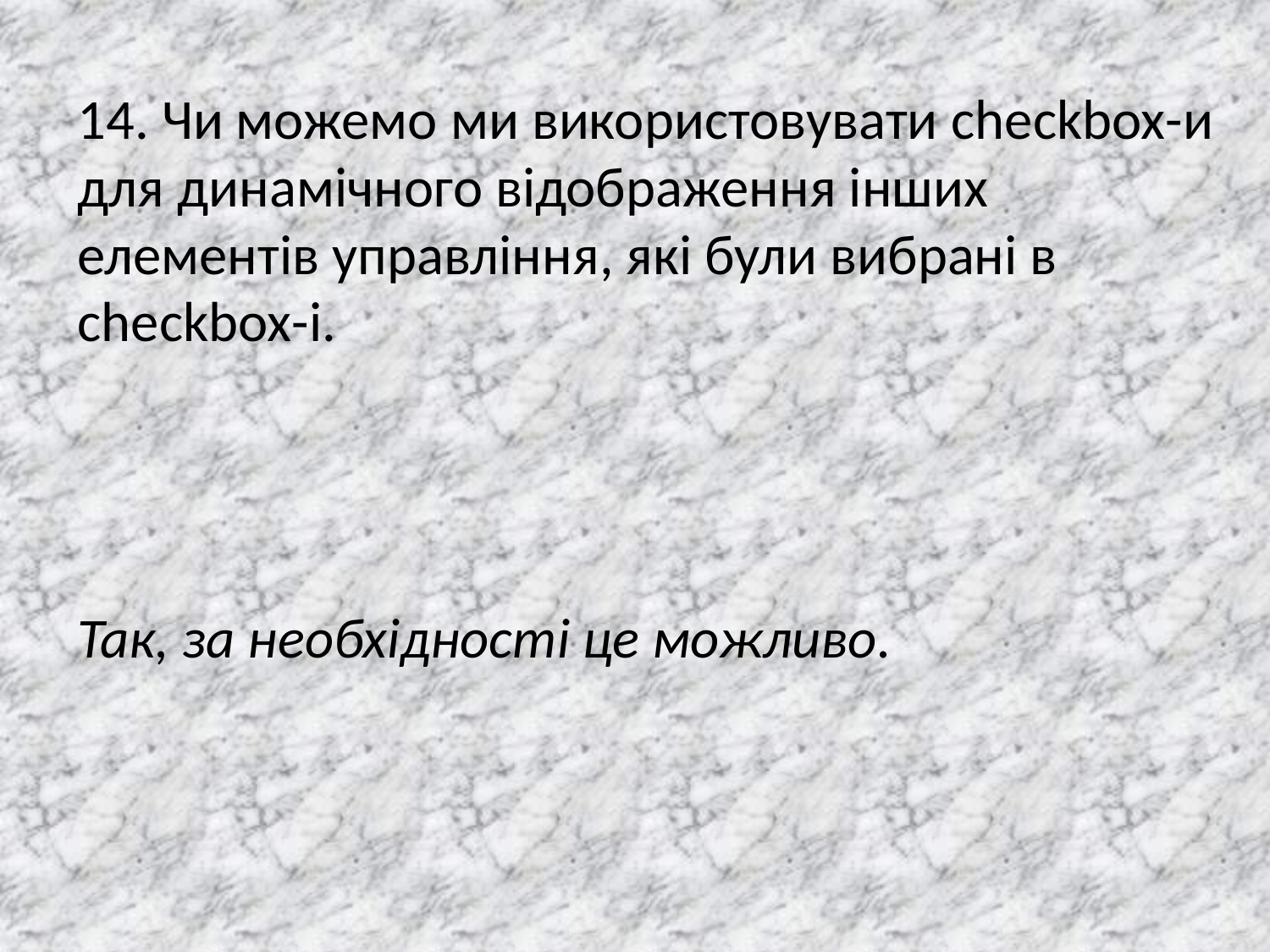

14. Чи можемо ми використовувати checkbox-и для динамічного відображення інших елементів управління, які були вибрані в checkbox-і.

Так, за необхідності це можливо.